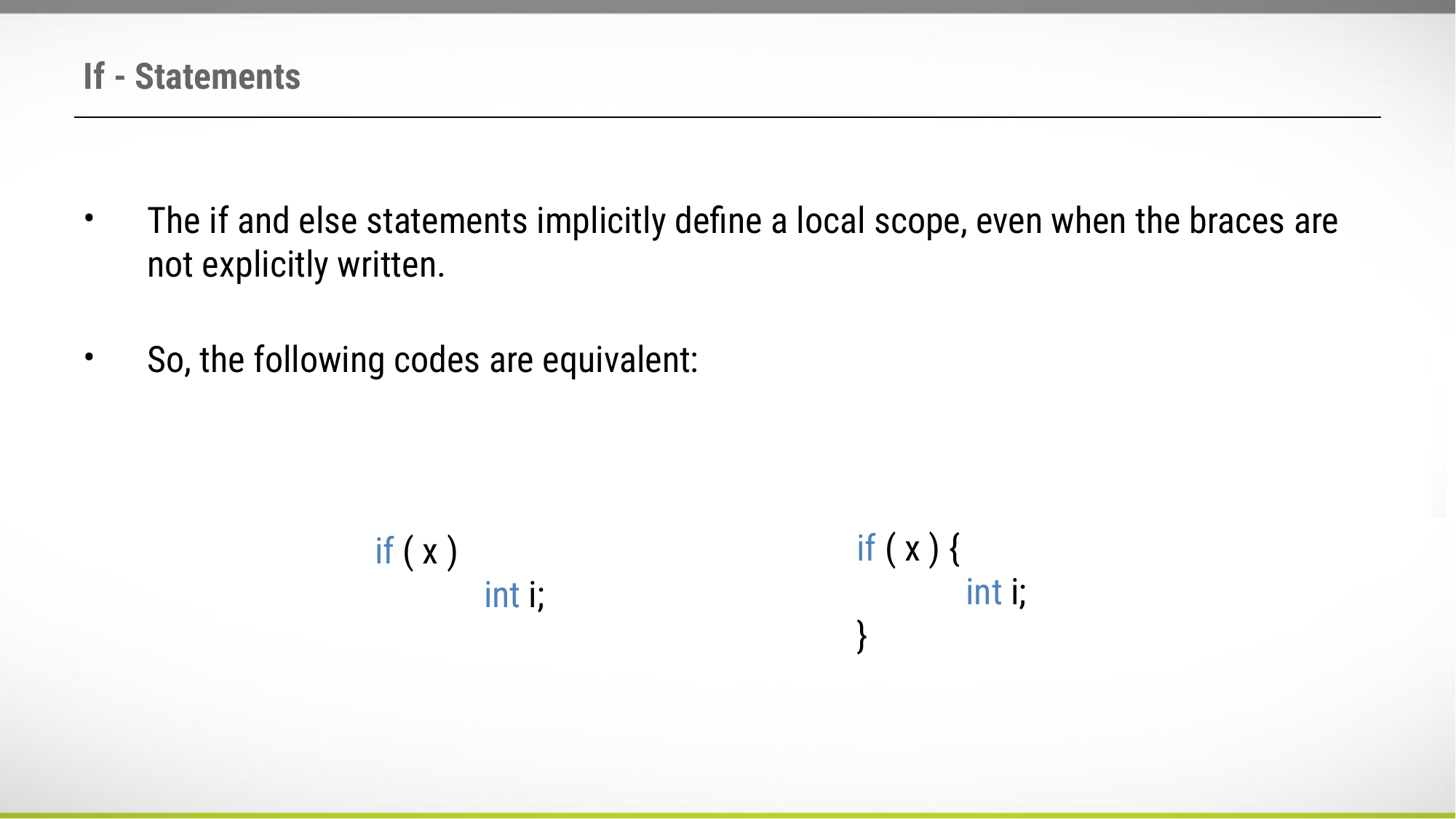

# If - Statements
The if and else statements implicitly define a local scope, even when the braces are not explicitly written.

So, the following codes are equivalent:
if ( x ) {
	int i;
}
if ( x )
	int i;